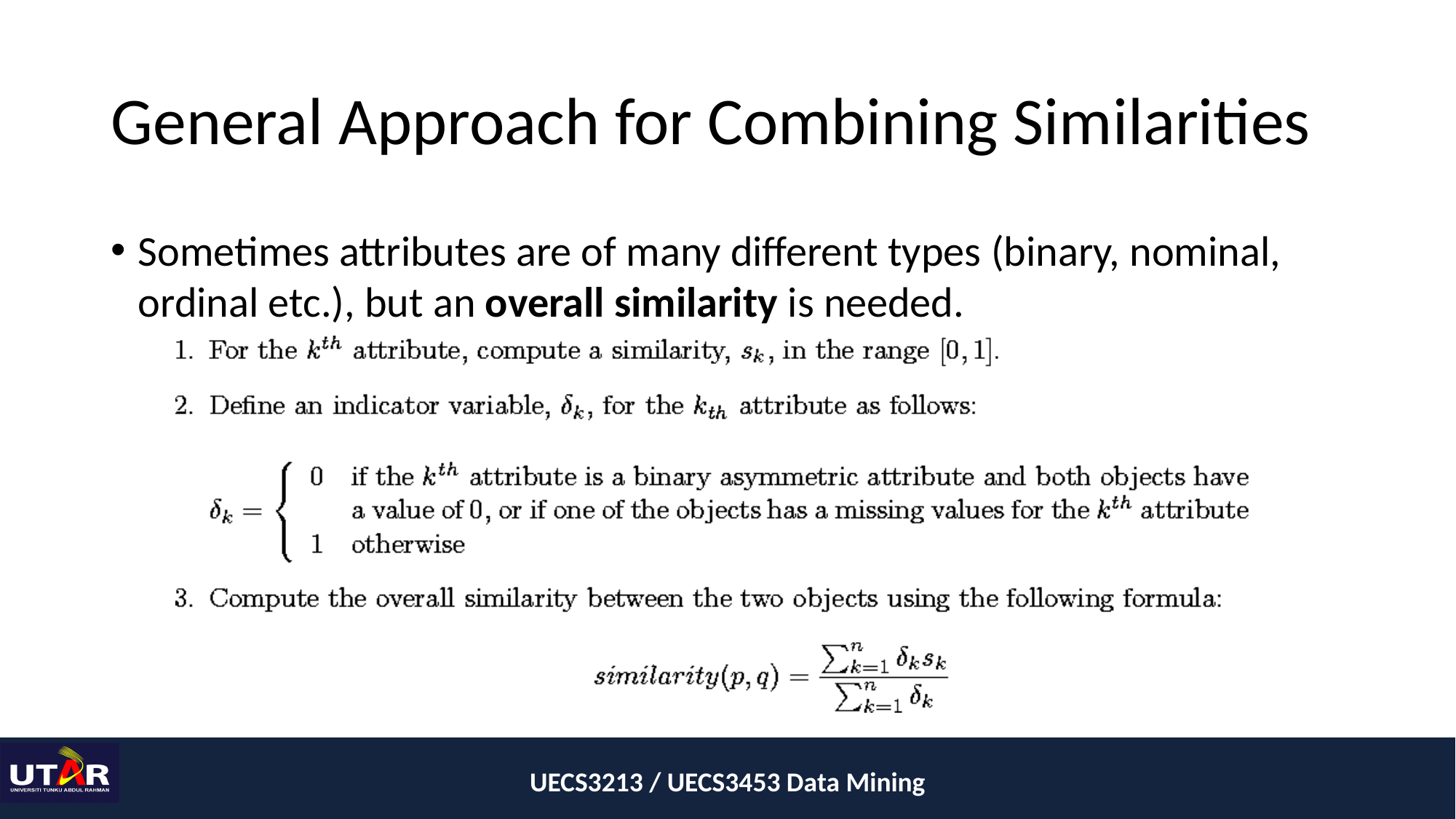

# General Approach for Combining Similarities
Sometimes attributes are of many different types (binary, nominal, ordinal etc.), but an overall similarity is needed.

UECS3213 / UECS3453 Data Mining
75